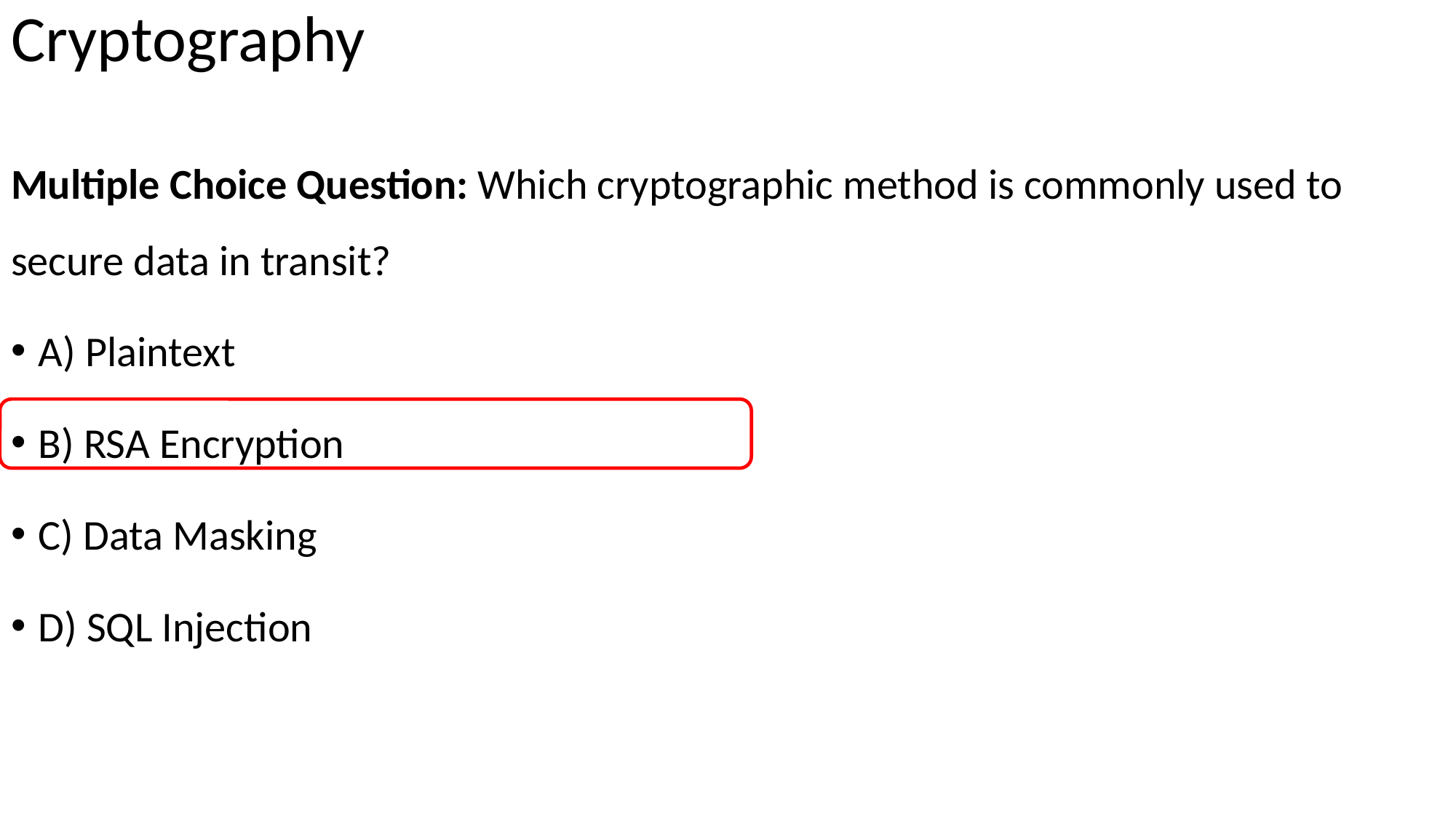

# Cryptography
Multiple Choice Question: Which cryptographic method is commonly used to secure data in transit?
A) Plaintext
B) RSA Encryption
C) Data Masking
D) SQL Injection